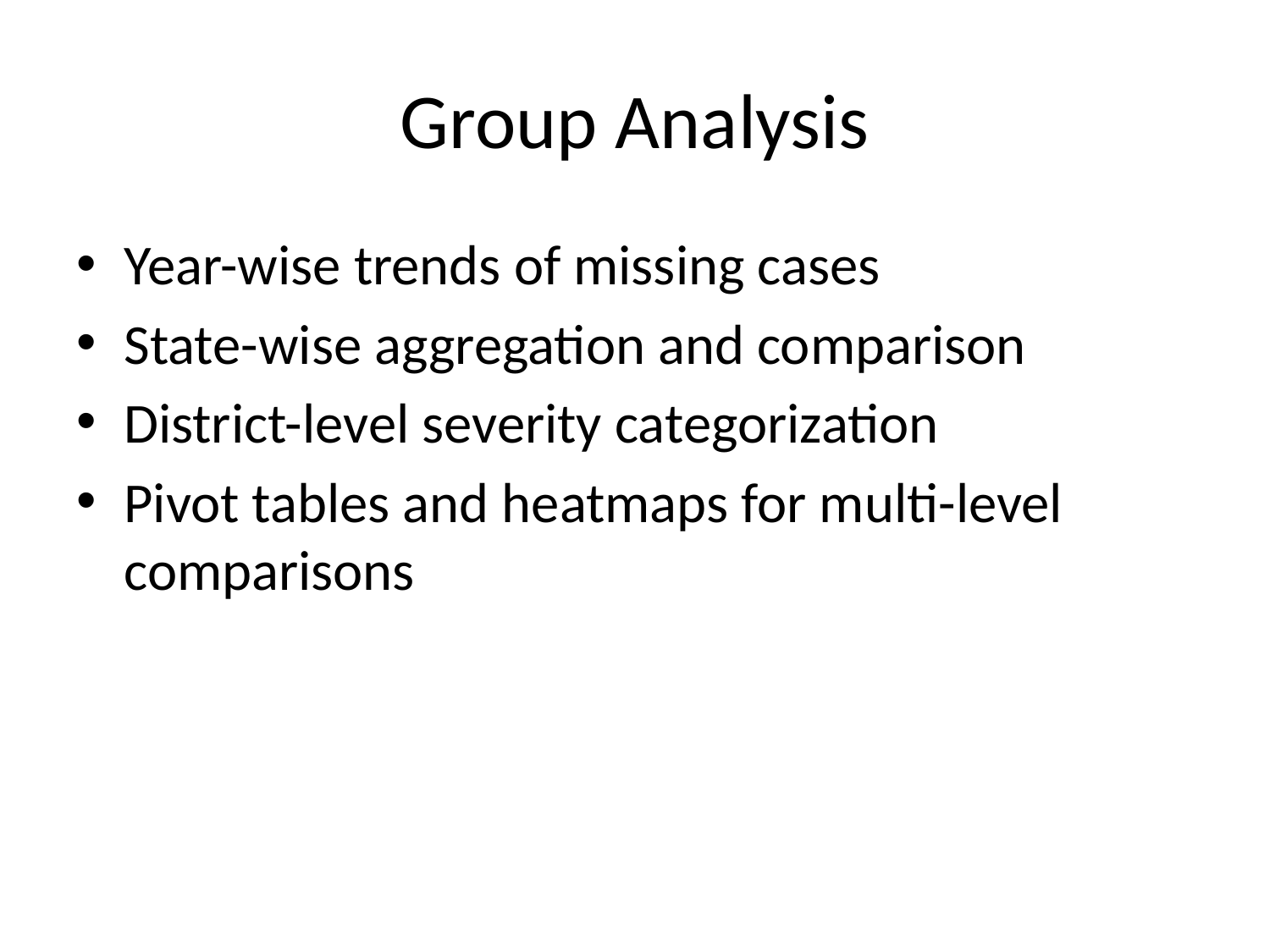

# Group Analysis
Year-wise trends of missing cases
State-wise aggregation and comparison
District-level severity categorization
Pivot tables and heatmaps for multi-level comparisons